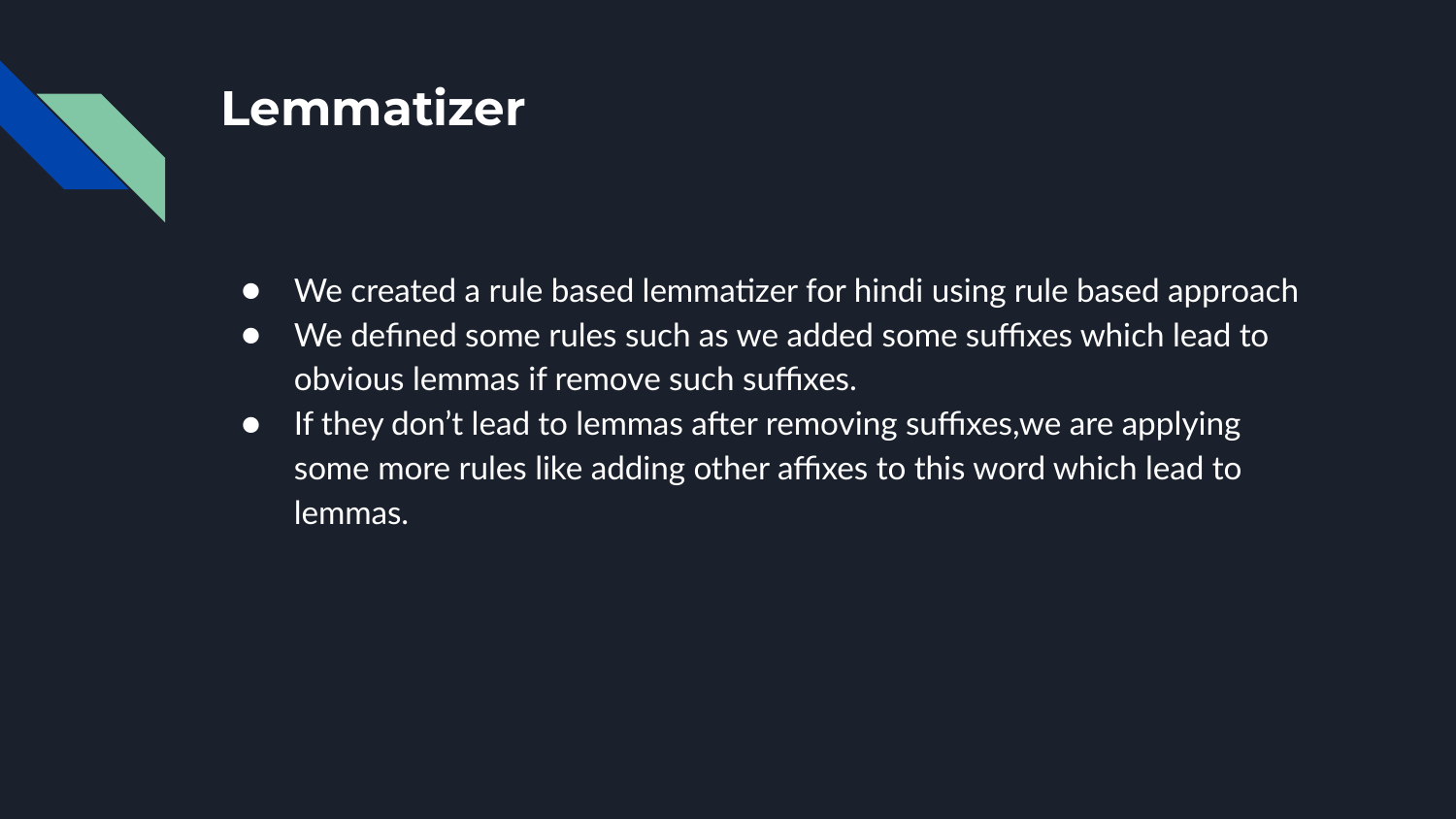

# Lemmatizer
We created a rule based lemmatizer for hindi using rule based approach
We defined some rules such as we added some suffixes which lead to obvious lemmas if remove such suffixes.
If they don’t lead to lemmas after removing suffixes,we are applying some more rules like adding other affixes to this word which lead to lemmas.